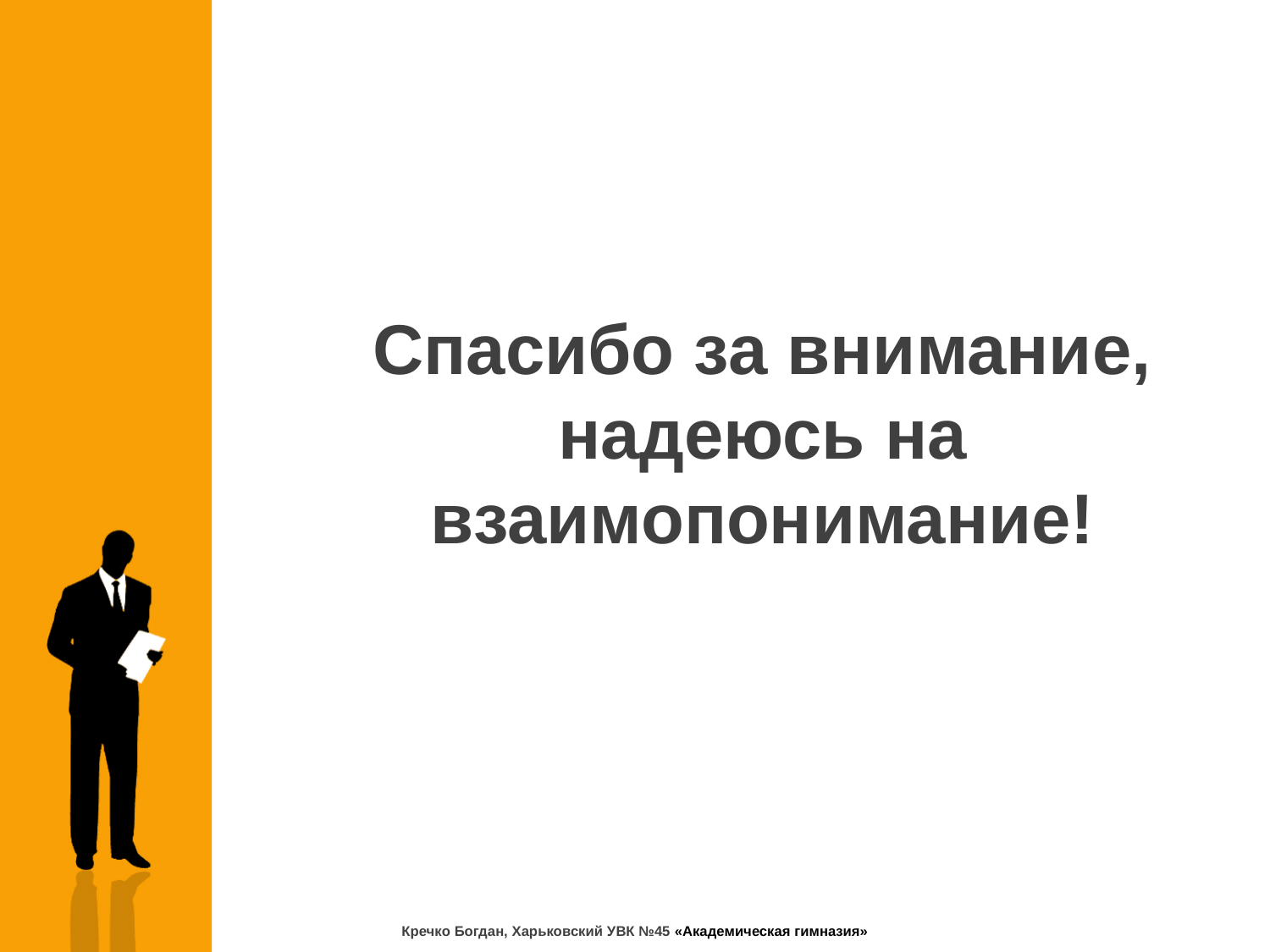

# Спасибо за внимание, надеюсь на взаимопонимание!

Кречко Богдан, Харьковский УВК №45 «Академическая гимназия»